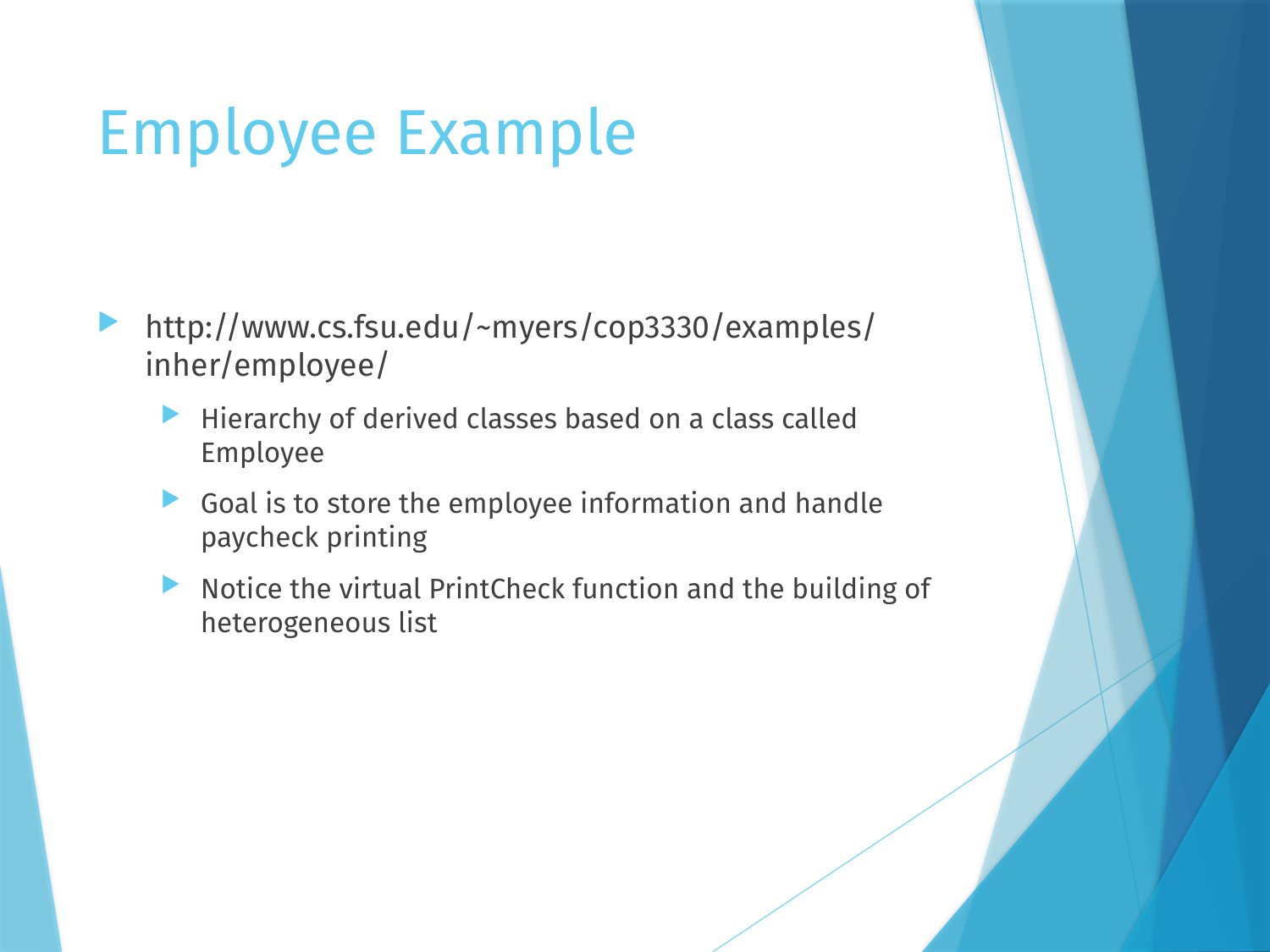

# Employee Example
http://www.cs.fsu.edu/~myers/cop3330/examples/inher/employee/
Hierarchy of derived classes based on a class called Employee
Goal is to store the employee information and handle paycheck printing
Notice the virtual PrintCheck function and the building of heterogeneous list